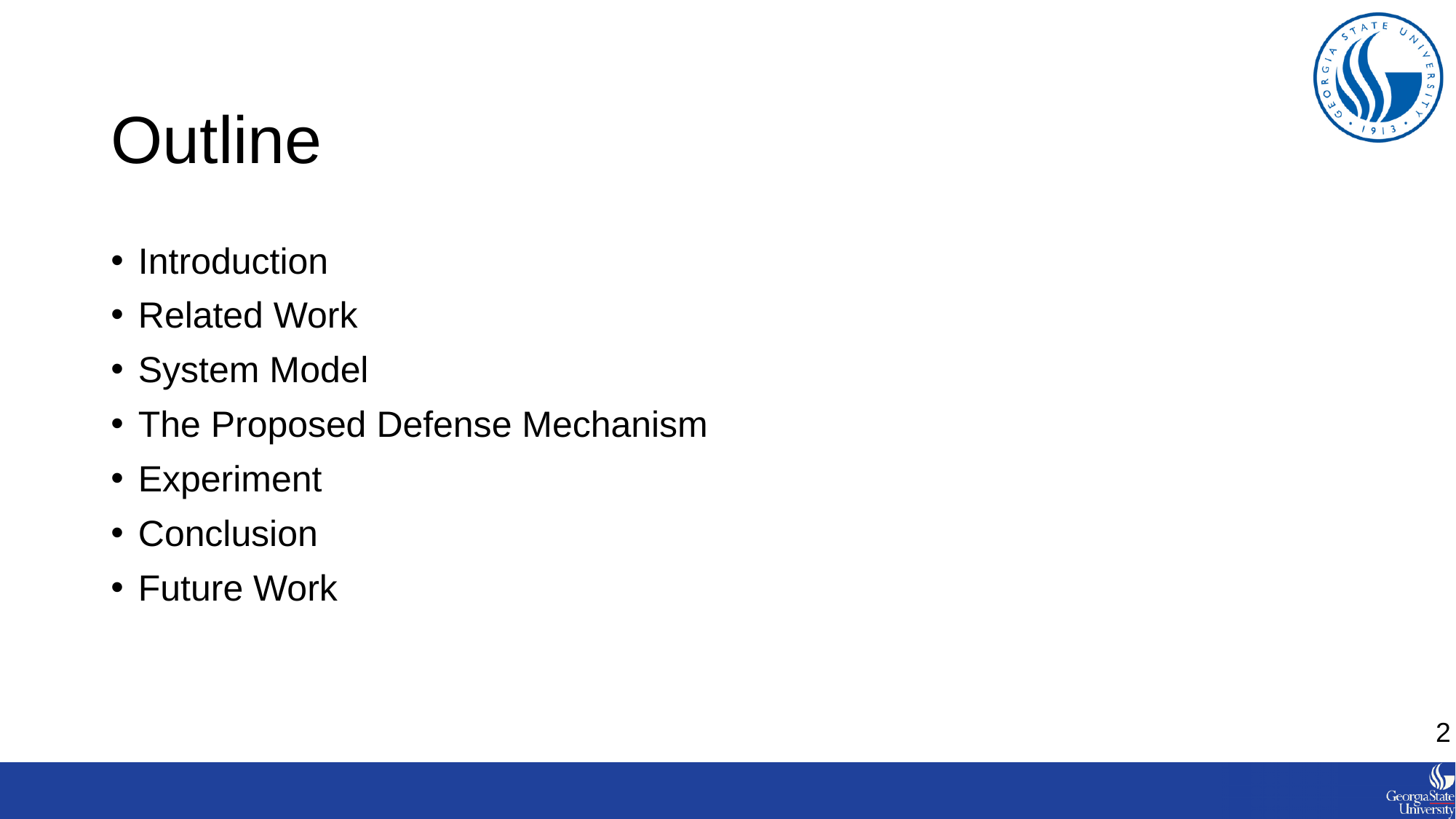

# Outline
Introduction
Related Work
System Model
The Proposed Defense Mechanism
Experiment
Conclusion
Future Work

2